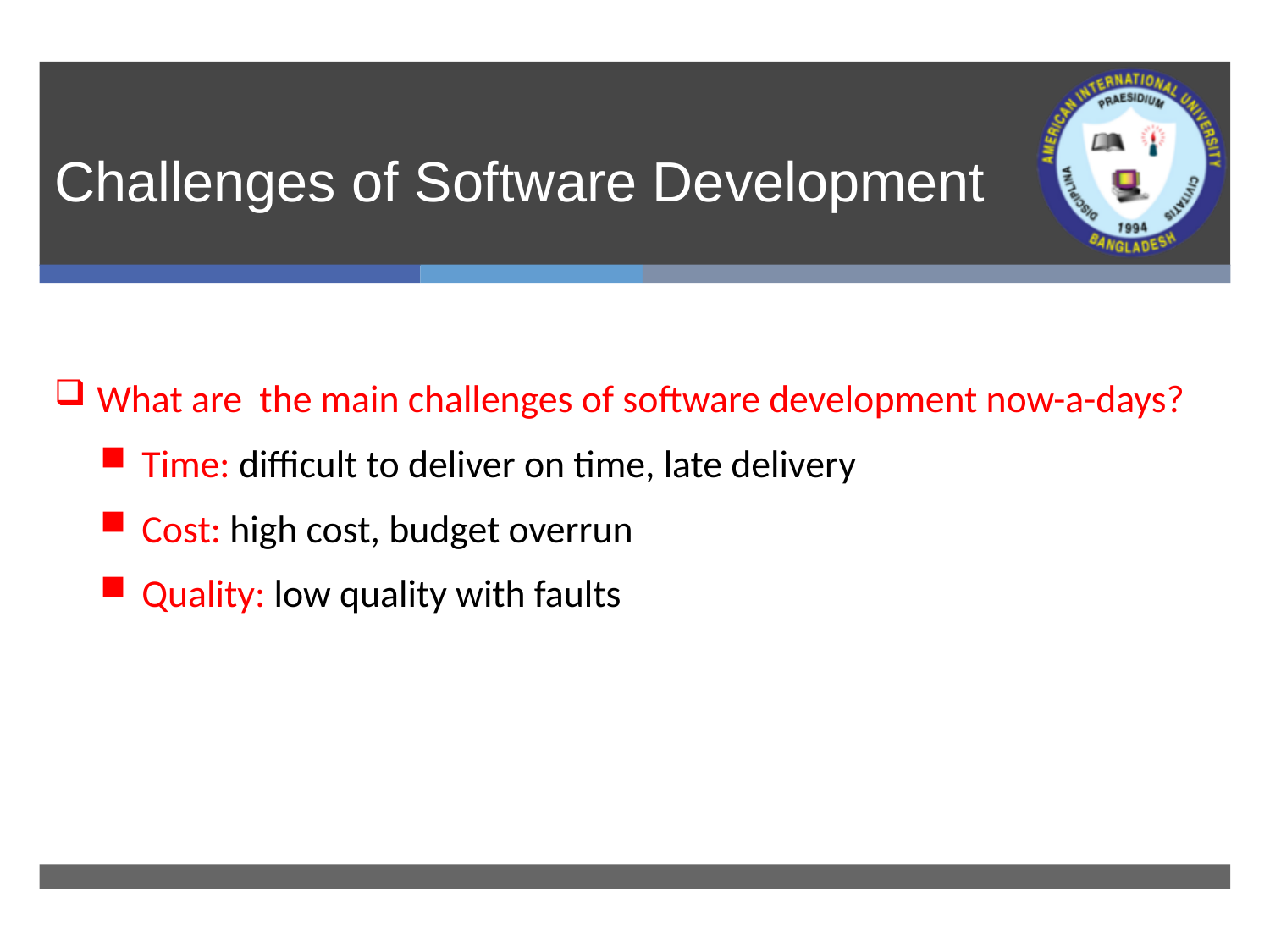

# Challenges of Software Development
What are  the main challenges of software development now-a-days?
Time: difficult to deliver on time, late delivery
Cost: high cost, budget overrun
Quality: low quality with faults